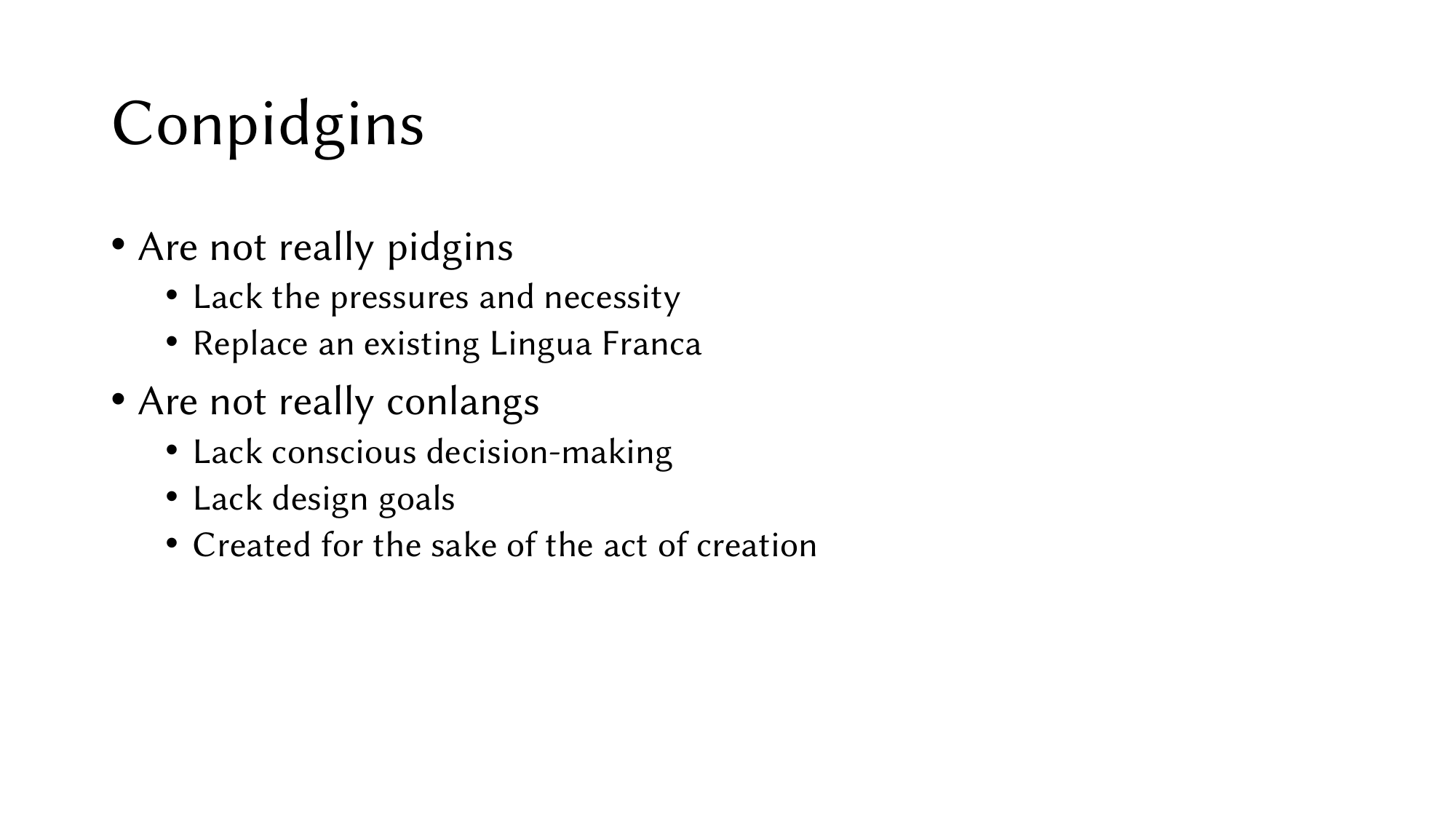

# Conpidgins
Are not really pidgins
Lack the pressures and necessity
Replace an existing Lingua Franca
Are not really conlangs
Lack conscious decision-making
Lack design goals
Created for the sake of the act of creation